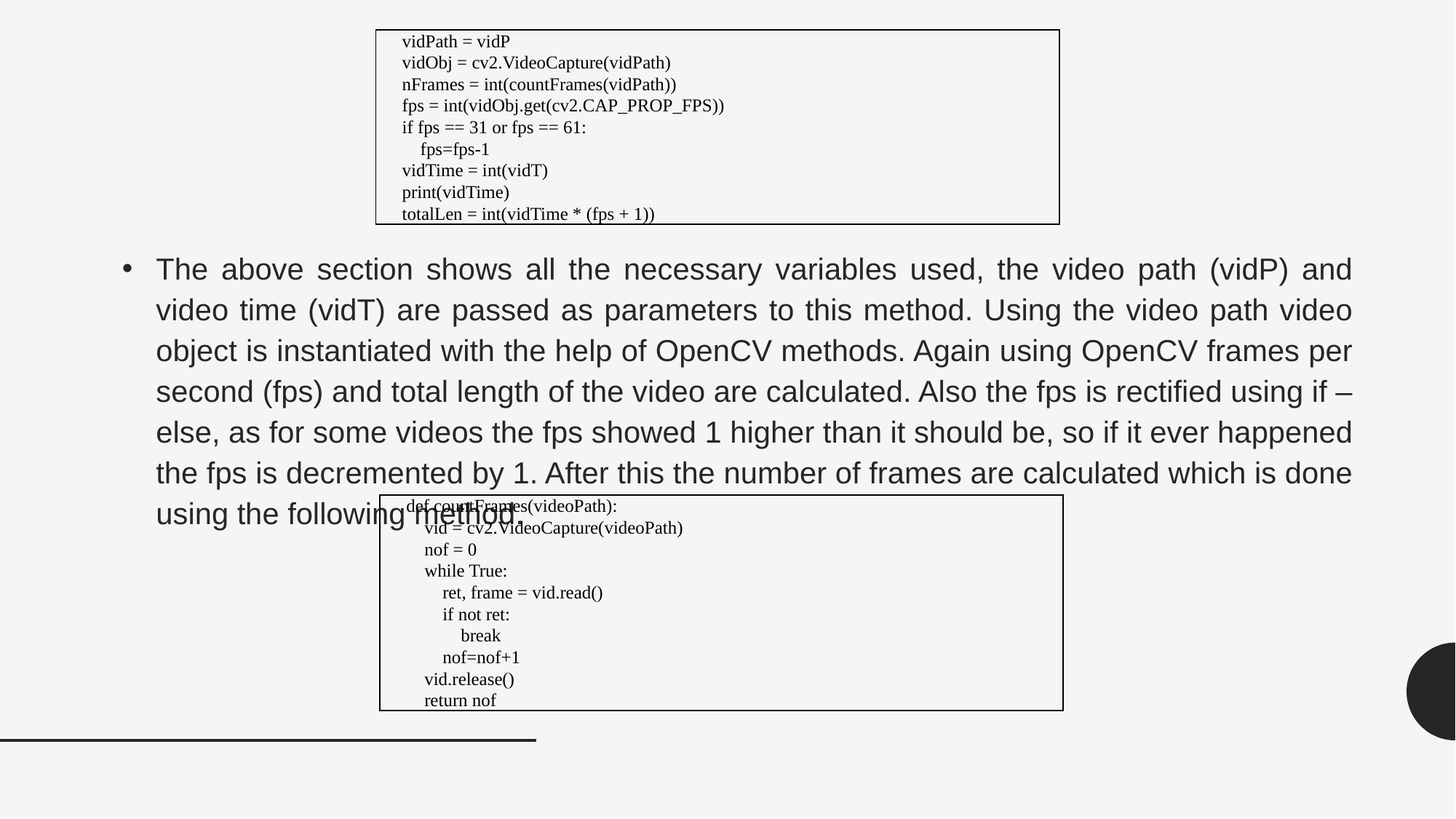

| vidPath = vidP vidObj = cv2.VideoCapture(vidPath) nFrames = int(countFrames(vidPath)) fps = int(vidObj.get(cv2.CAP\_PROP\_FPS)) if fps == 31 or fps == 61: fps=fps-1 vidTime = int(vidT) print(vidTime) totalLen = int(vidTime \* (fps + 1)) |
| --- |
The above section shows all the necessary variables used, the video path (vidP) and video time (vidT) are passed as parameters to this method. Using the video path video object is instantiated with the help of OpenCV methods. Again using OpenCV frames per second (fps) and total length of the video are calculated. Also the fps is rectified using if – else, as for some videos the fps showed 1 higher than it should be, so if it ever happened the fps is decremented by 1. After this the number of frames are calculated which is done using the following method.
| def countFrames(videoPath): vid = cv2.VideoCapture(videoPath) nof = 0 while True: ret, frame = vid.read() if not ret: break nof=nof+1 vid.release() return nof |
| --- |